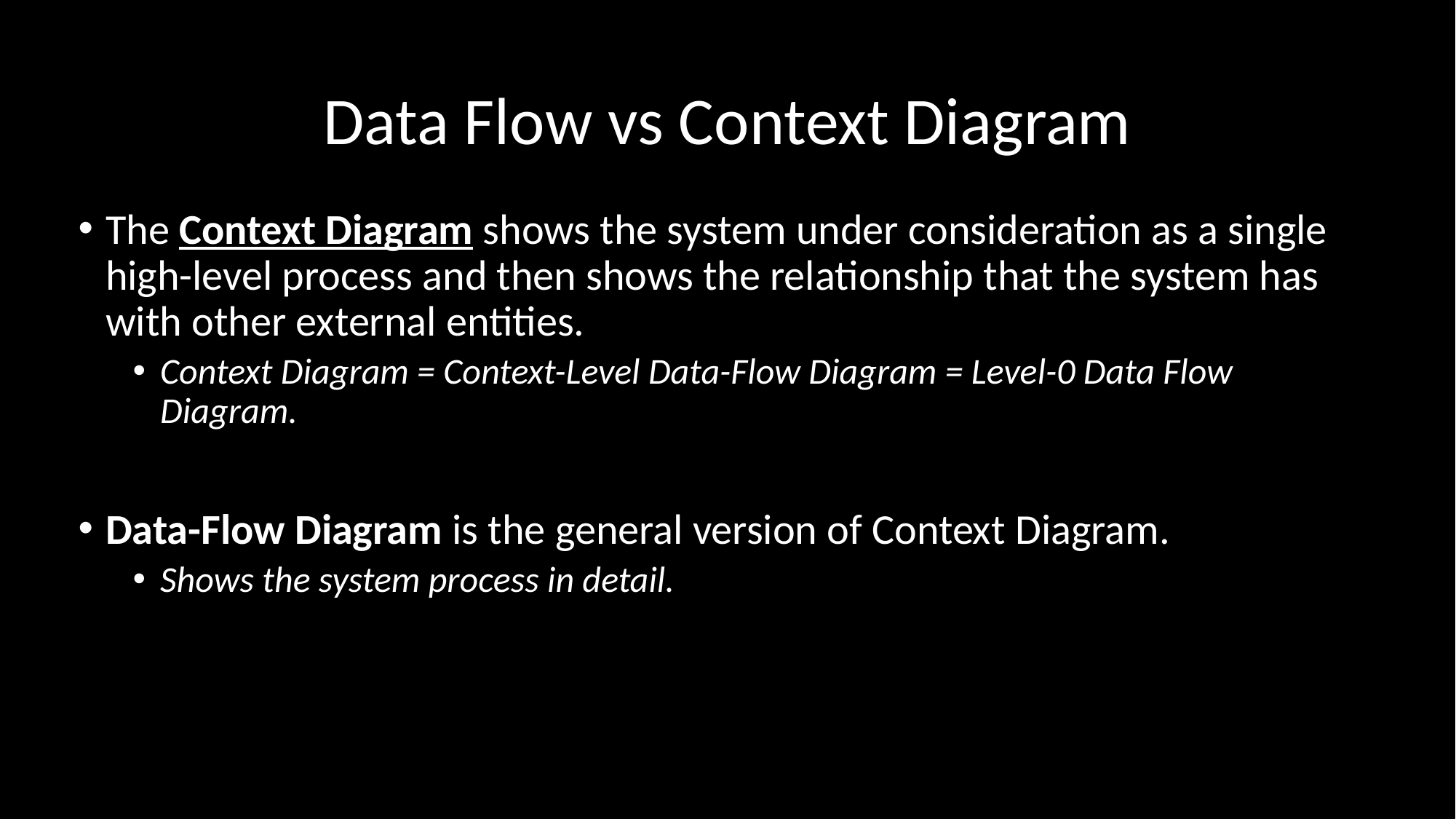

# Data Flow vs Context Diagram
The Context Diagram shows the system under consideration as a single high-level process and then shows the relationship that the system has with other external entities.
Context Diagram = Context-Level Data-Flow Diagram = Level-0 Data Flow Diagram.

Data-Flow Diagram is the general version of Context Diagram.
Shows the system process in detail.